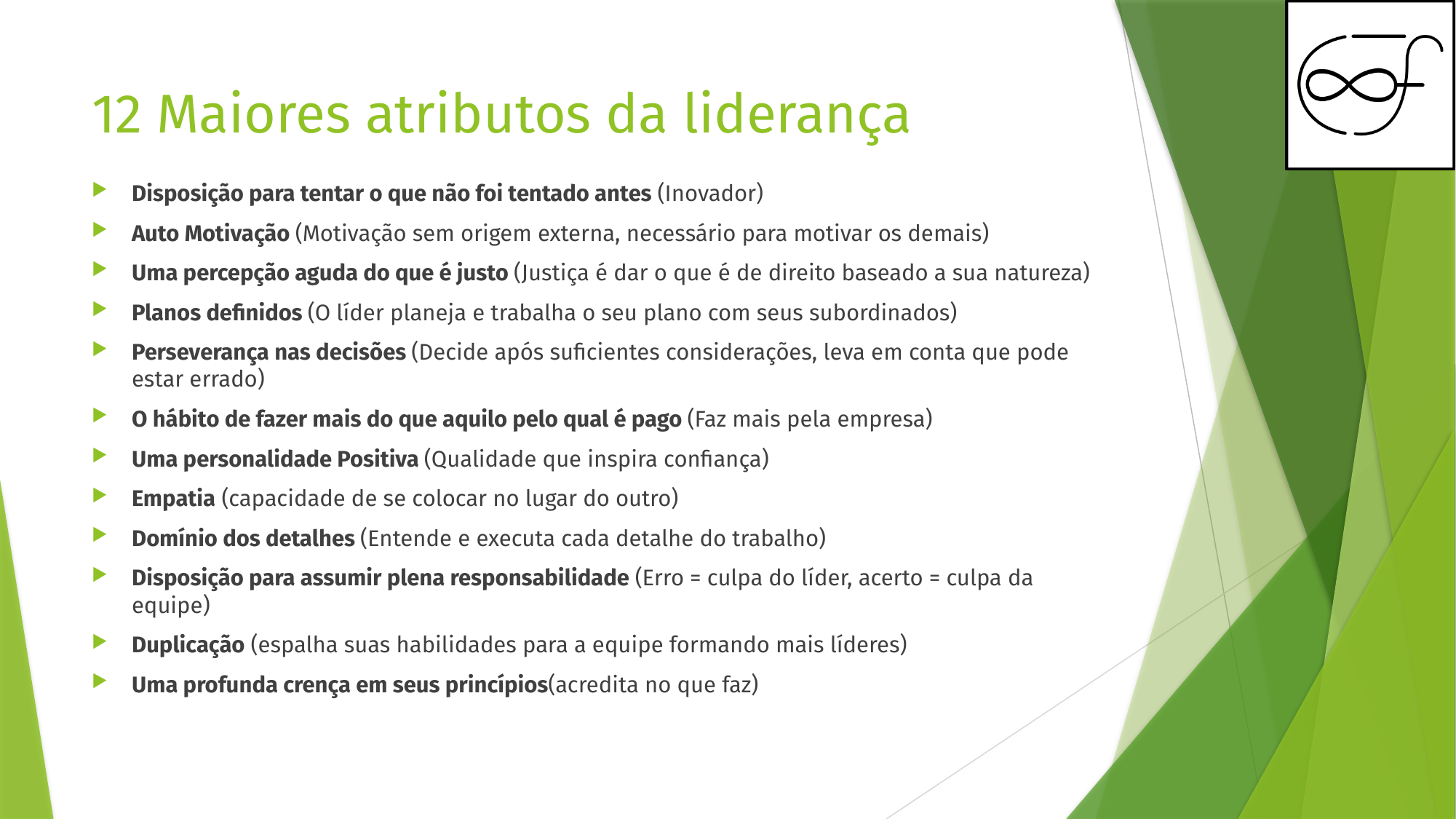

# 12 Maiores atributos da liderança
Disposição para tentar o que não foi tentado antes (Inovador)
Auto Motivação (Motivação sem origem externa, necessário para motivar os demais)
Uma percepção aguda do que é justo (Justiça é dar o que é de direito baseado a sua natureza)
Planos definidos (O líder planeja e trabalha o seu plano com seus subordinados)
Perseverança nas decisões (Decide após suficientes considerações, leva em conta que pode estar errado)
O hábito de fazer mais do que aquilo pelo qual é pago (Faz mais pela empresa)
Uma personalidade Positiva (Qualidade que inspira confiança)
Empatia (capacidade de se colocar no lugar do outro)
Domínio dos detalhes (Entende e executa cada detalhe do trabalho)
Disposição para assumir plena responsabilidade (Erro = culpa do líder, acerto = culpa da equipe)
Duplicação (espalha suas habilidades para a equipe formando mais líderes)
Uma profunda crença em seus princípios(acredita no que faz)